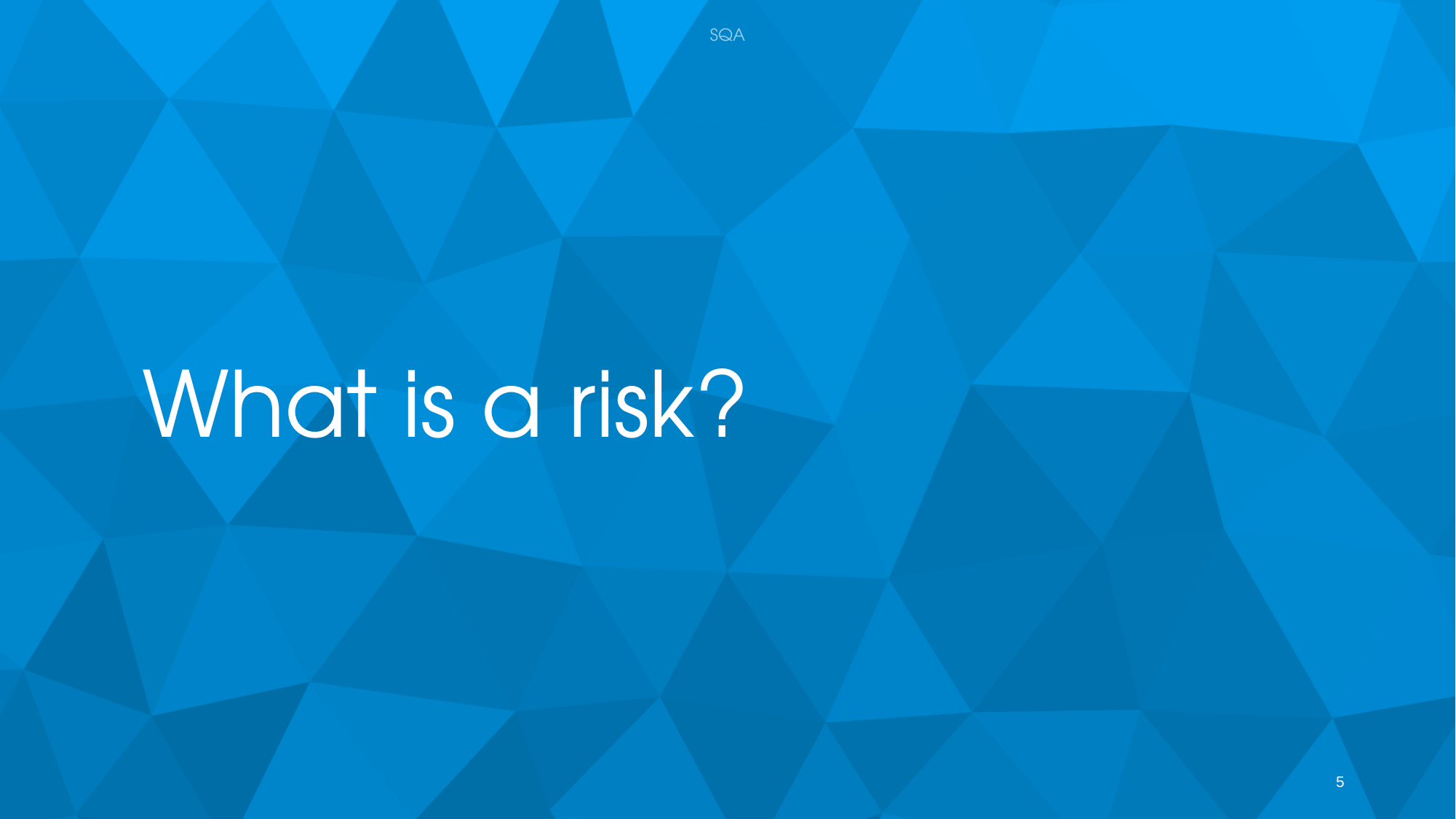

SQA
# What is a risk?
5